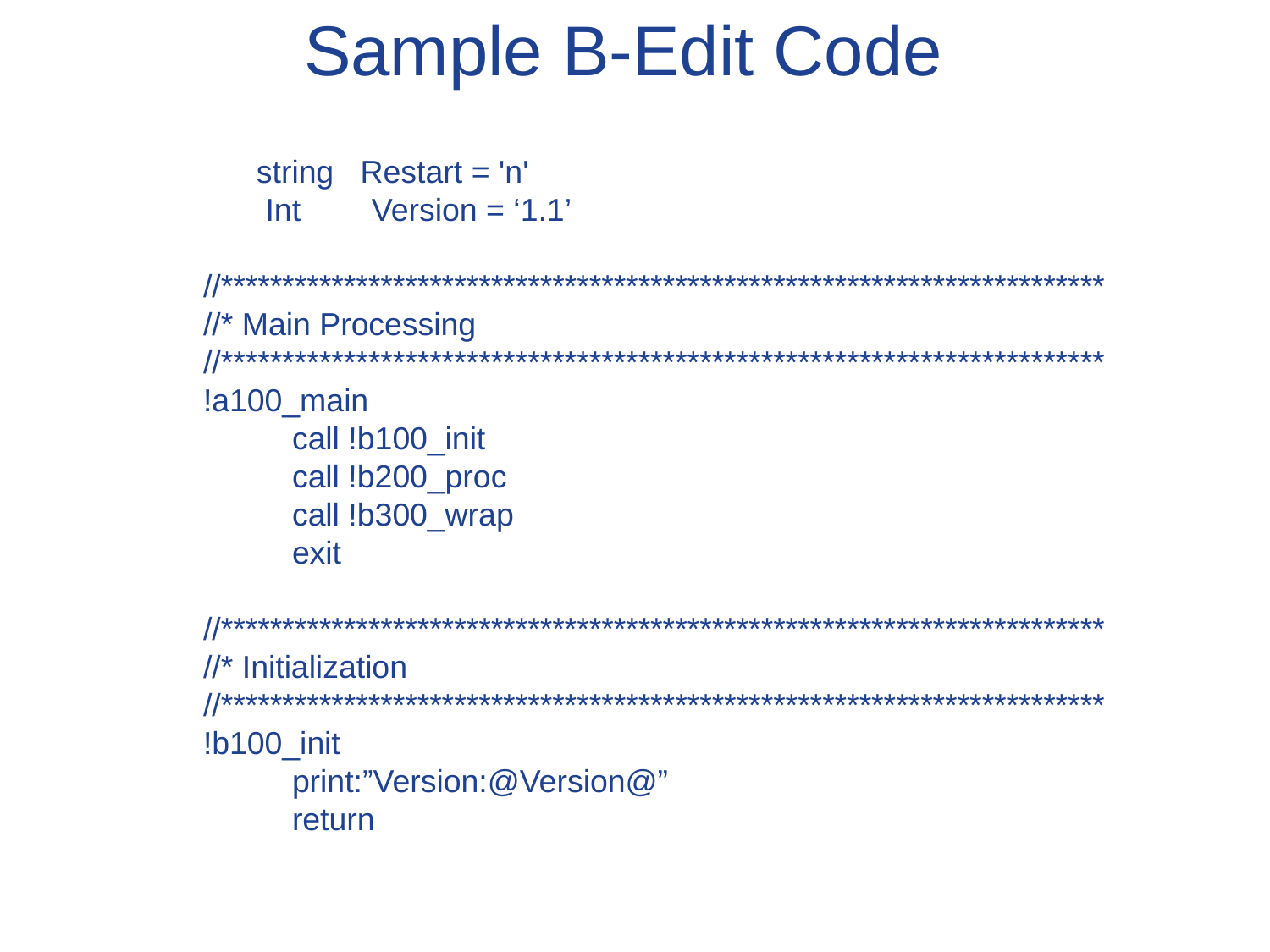

Sample B-Edit Code
      string   Restart = 'n'
       Int        Version = ‘1.1’

//************************************************************************
//* Main Processing
//************************************************************************
!a100_main
          call !b100_init
          call !b200_proc
          call !b300_wrap
          exit

//************************************************************************
//* Initialization
//************************************************************************
!b100_init
          print:”Version:@Version@”
          return